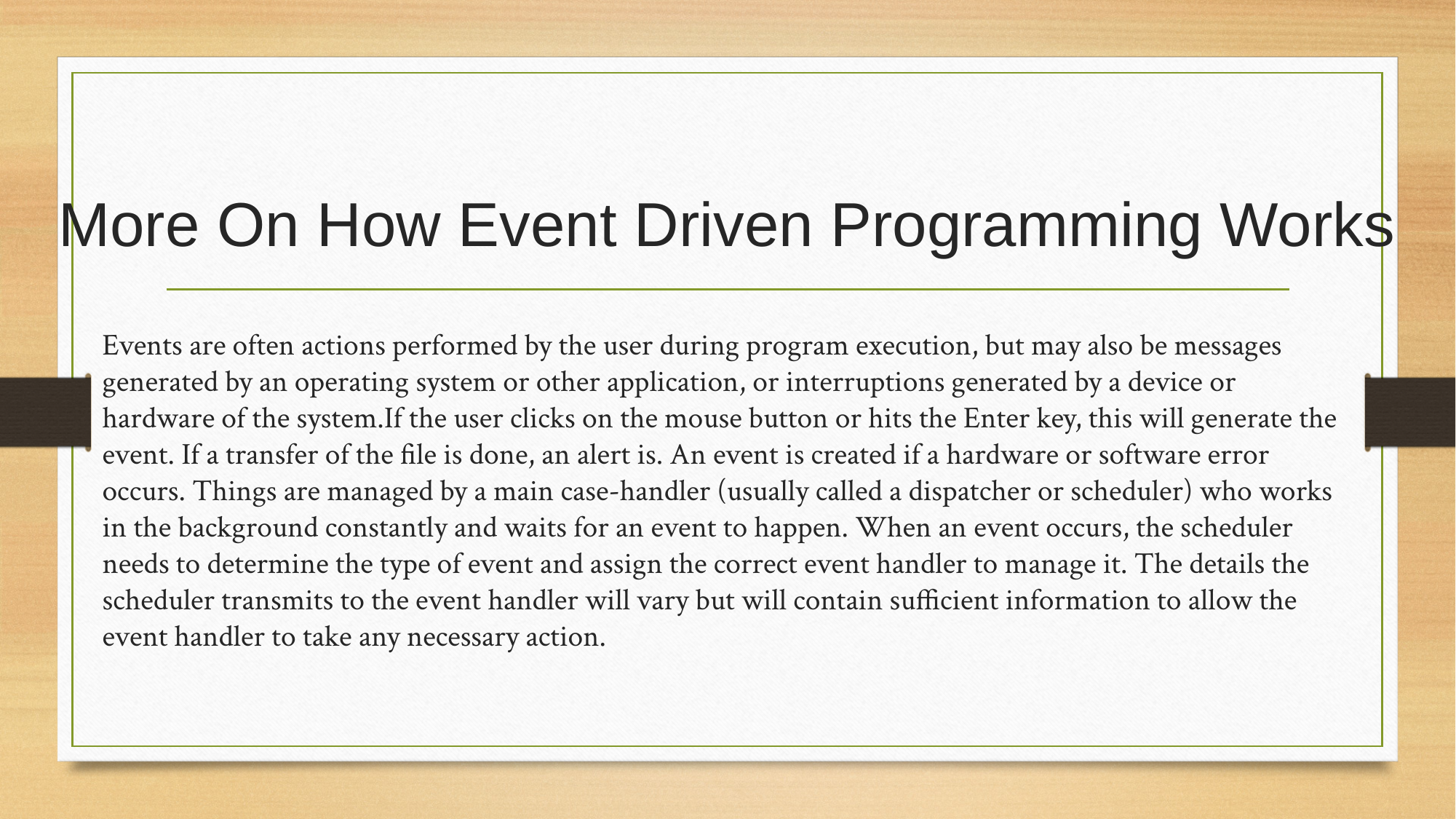

# More On How Event Driven Programming Works

Events are often actions performed by the user during program execution, but may also be messages generated by an operating system or other application, or interruptions generated by a device or hardware of the system.If the user clicks on the mouse button or hits the Enter key, this will generate the event. If a transfer of the file is done, an alert is. An event is created if a hardware or software error occurs. Things are managed by a main case-handler (usually called a dispatcher or scheduler) who works in the background constantly and waits for an event to happen. When an event occurs, the scheduler needs to determine the type of event and assign the correct event handler to manage it. The details the scheduler transmits to the event handler will vary but will contain sufficient information to allow the event handler to take any necessary action.